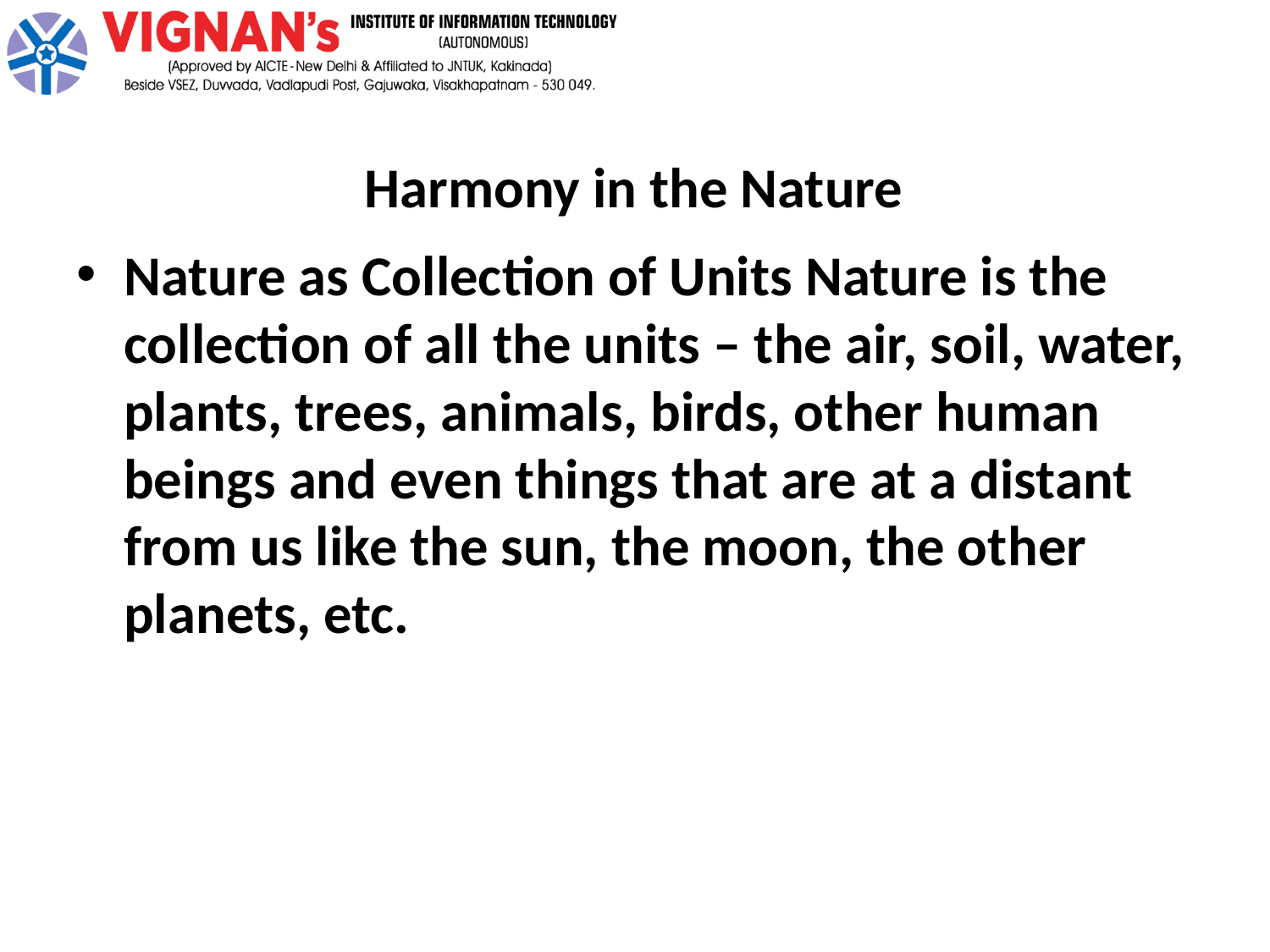

# Harmony in the Nature
Nature as Collection of Units Nature is the collection of all the units – the air, soil, water, plants, trees, animals, birds, other human beings and even things that are at a distant from us like the sun, the moon, the other planets, etc.